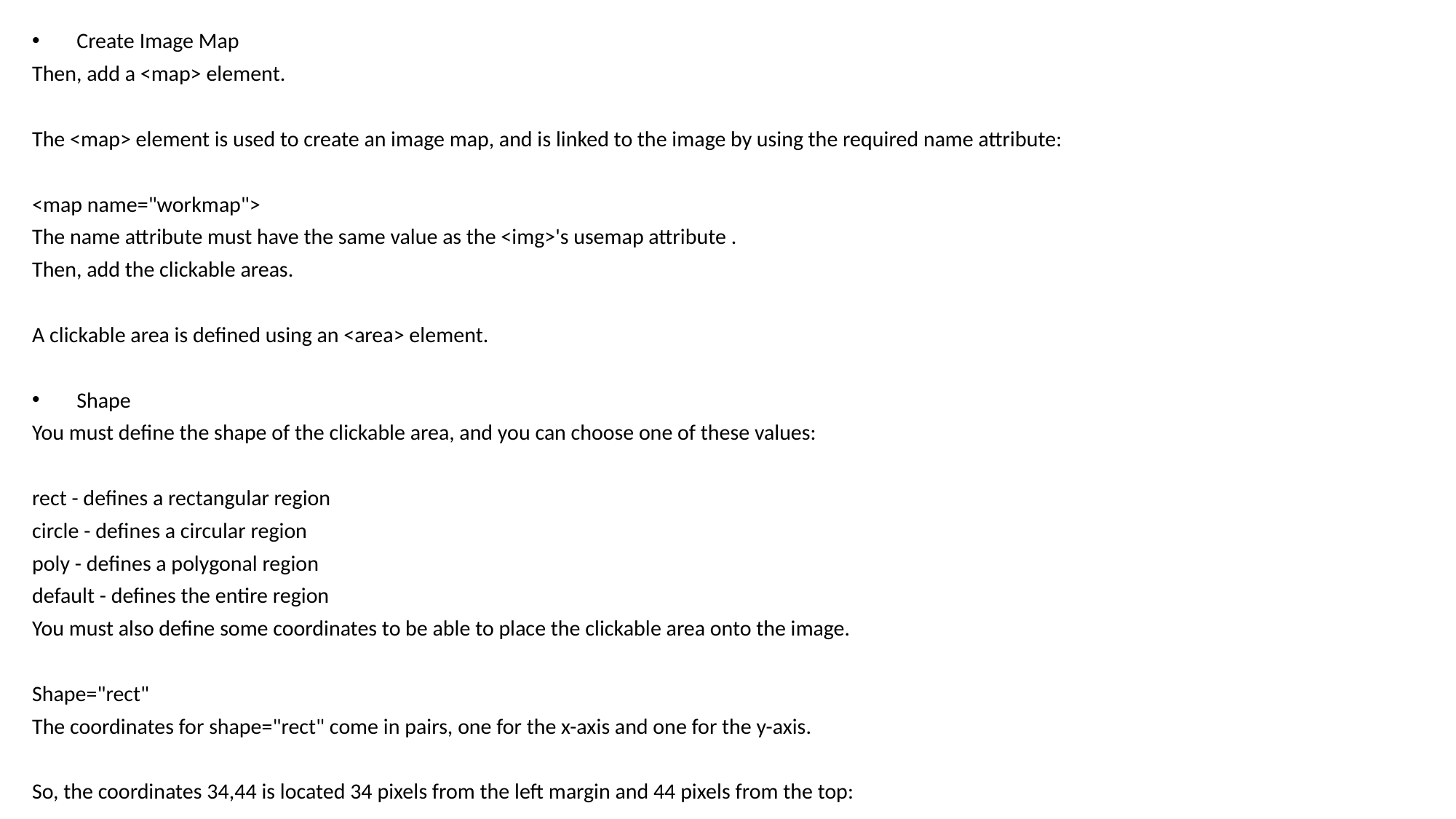

Create Image Map
Then, add a <map> element.

The <map> element is used to create an image map, and is linked to the image by using the required name attribute:

<map name="workmap">
The name attribute must have the same value as the <img>'s usemap attribute .
Then, add the clickable areas.

A clickable area is defined using an <area> element.

Shape
You must define the shape of the clickable area, and you can choose one of these values:

rect - defines a rectangular region
circle - defines a circular region
poly - defines a polygonal region
default - defines the entire region
You must also define some coordinates to be able to place the clickable area onto the image.

Shape="rect"
The coordinates for shape="rect" come in pairs, one for the x-axis and one for the y-axis.

So, the coordinates 34,44 is located 34 pixels from the left margin and 44 pixels from the top: